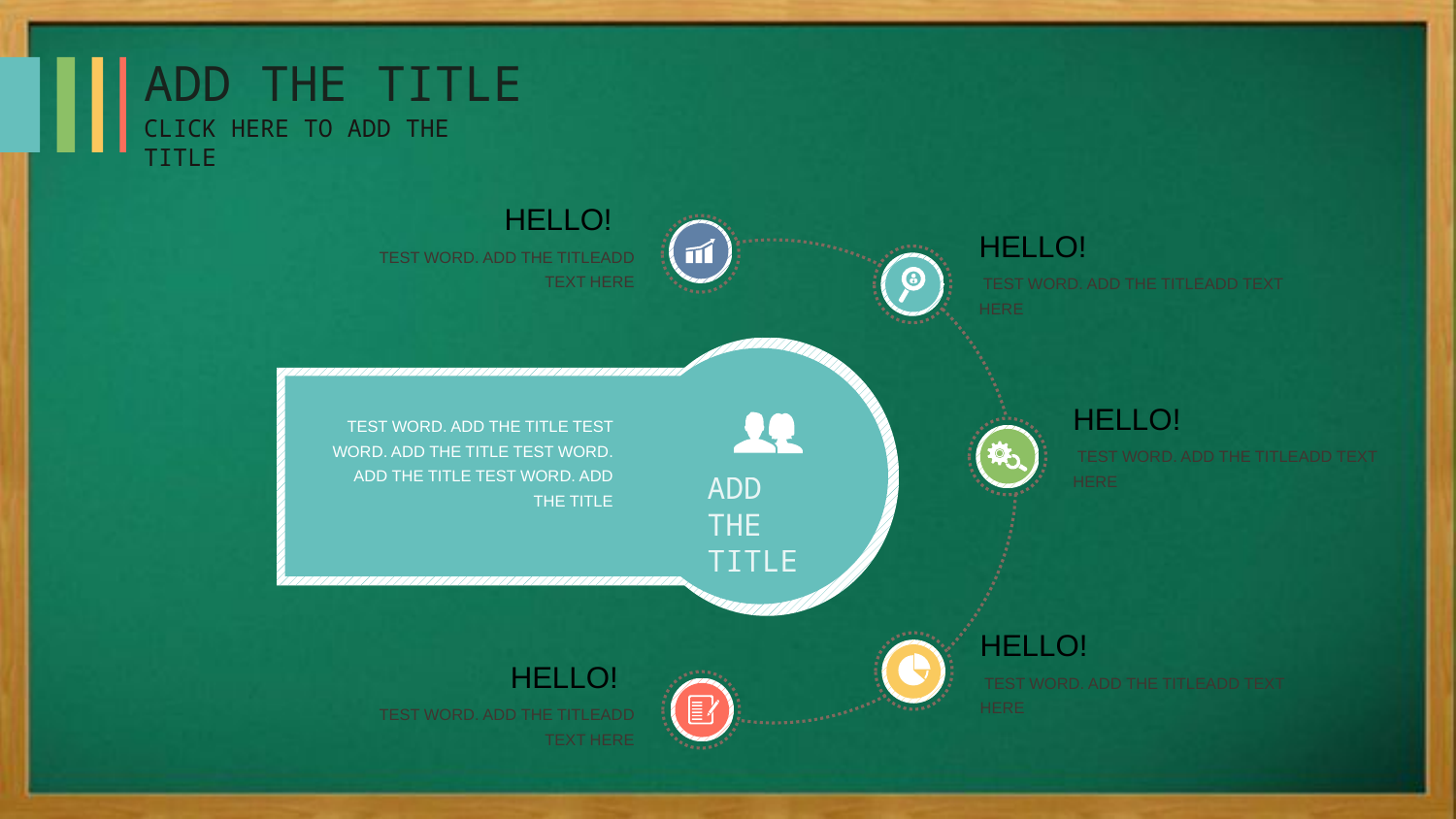

ADD THE TITLE
CLICK HERE TO ADD THE TITLE

HELLO!
 TEST WORD. ADD THE TITLEADD TEXT HERE

HELLO!
 TEST WORD. ADD THE TITLEADD TEXT HERE

HELLO!
 TEST WORD. ADD THE TITLEADD TEXT HERE
 TEST WORD. ADD THE TITLE TEST WORD. ADD THE TITLE TEST WORD. ADD THE TITLE TEST WORD. ADD THE TITLE

ADD THE TITLE

HELLO!
 TEST WORD. ADD THE TITLEADD TEXT HERE

HELLO!
 TEST WORD. ADD THE TITLEADD TEXT HERE